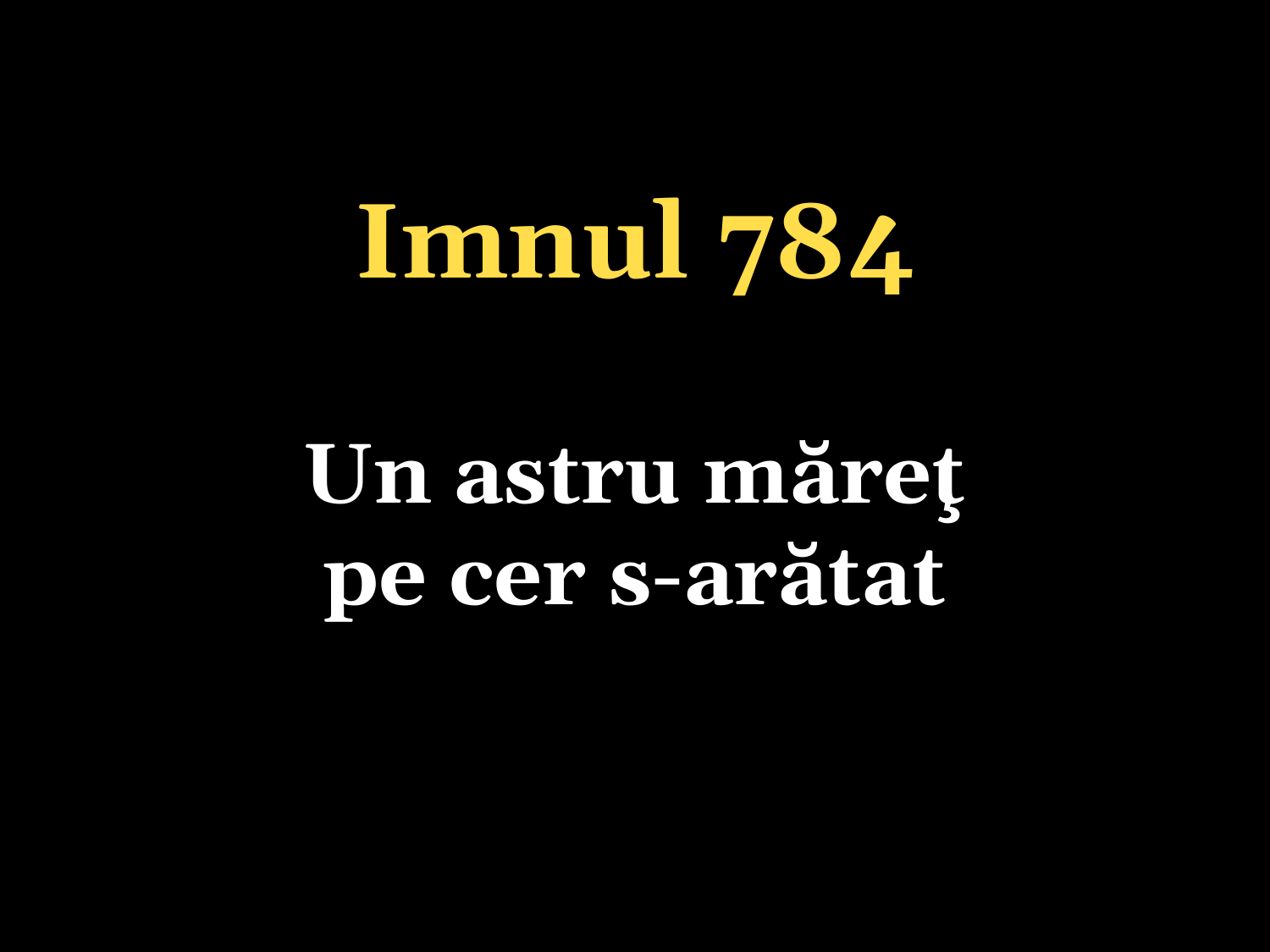

Imnul 784
Un astru măreţ
pe cer s-arătat